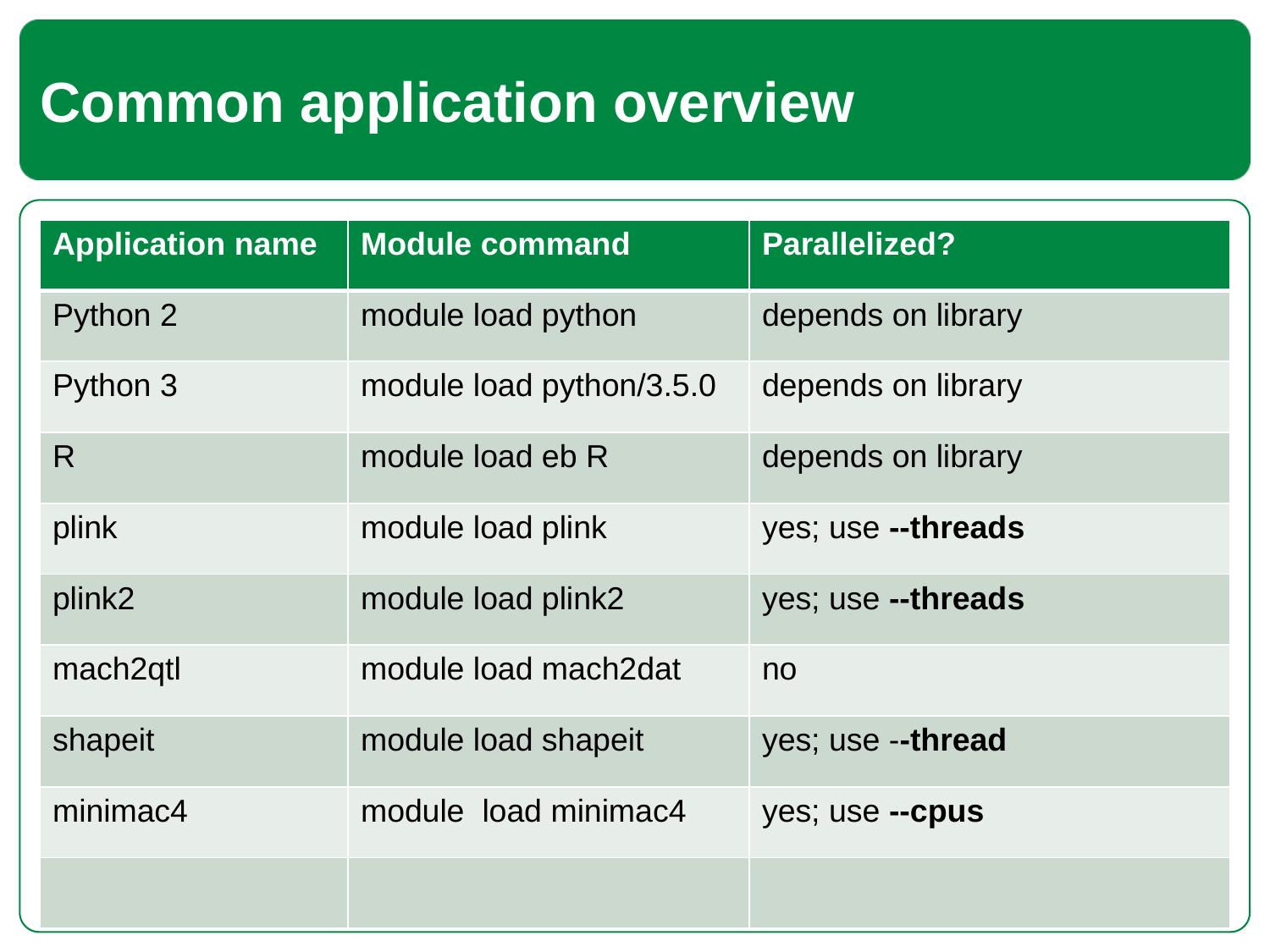

# Common application overview
| Application name | Module command | Parallelized? |
| --- | --- | --- |
| Python 2 | module load python | depends on library |
| Python 3 | module load python/3.5.0 | depends on library |
| R | module load eb R | depends on library |
| plink | module load plink | yes; use --threads |
| plink2 | module load plink2 | yes; use --threads |
| mach2qtl | module load mach2dat | no |
| shapeit | module load shapeit | yes; use --thread |
| minimac4 | module load minimac4 | yes; use --cpus |
|  |  |  |